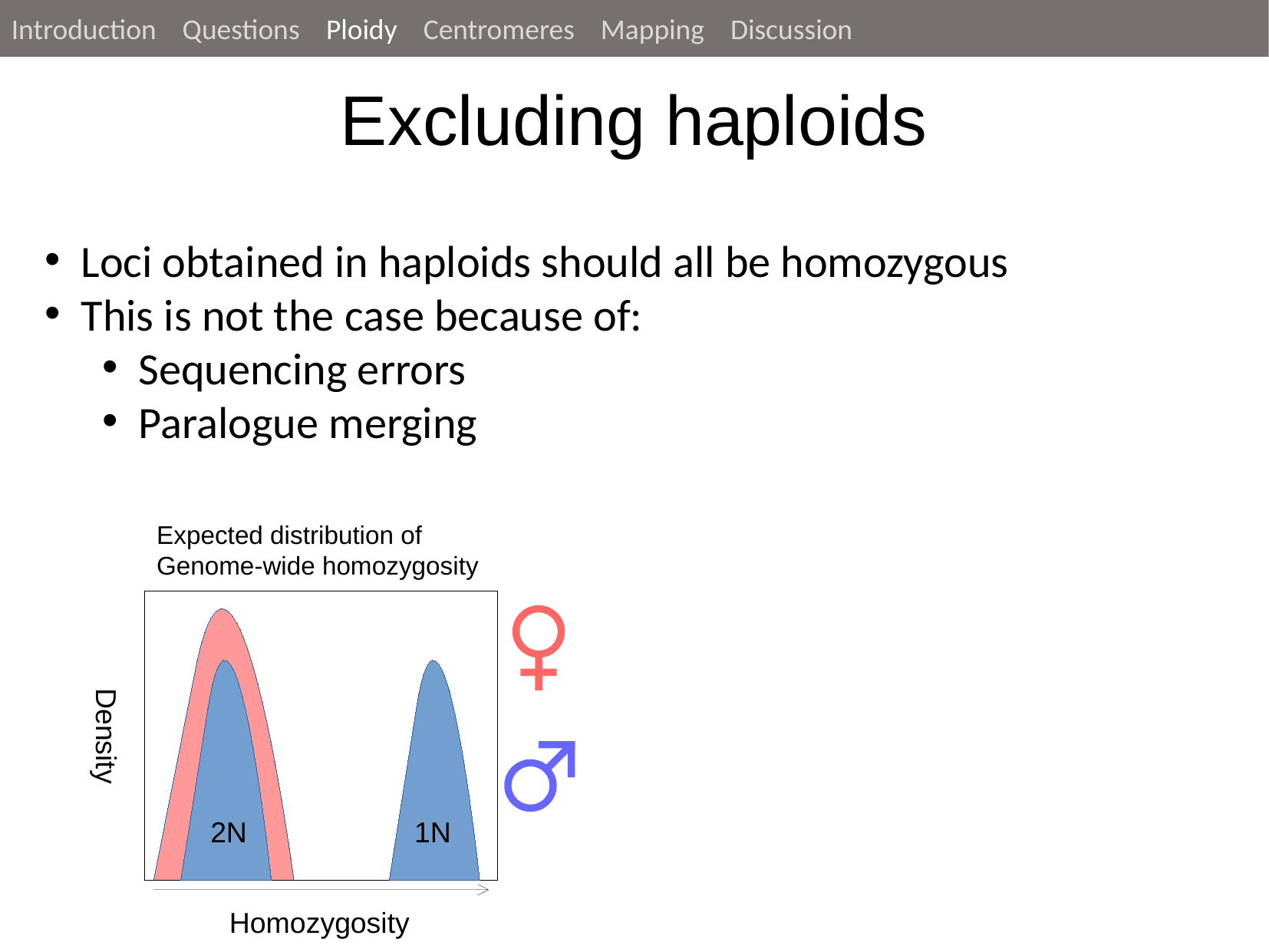

Introduction    Questions    Ploidy    Centromeres    Mapping    Discussion
Excluding haploids
Loci obtained in haploids should all be homozygous
This is not the case because of:
Sequencing errors
Paralogue merging
Expected distribution of
Genome-wide homozygosity

Density

2N
1N

Homozygosity